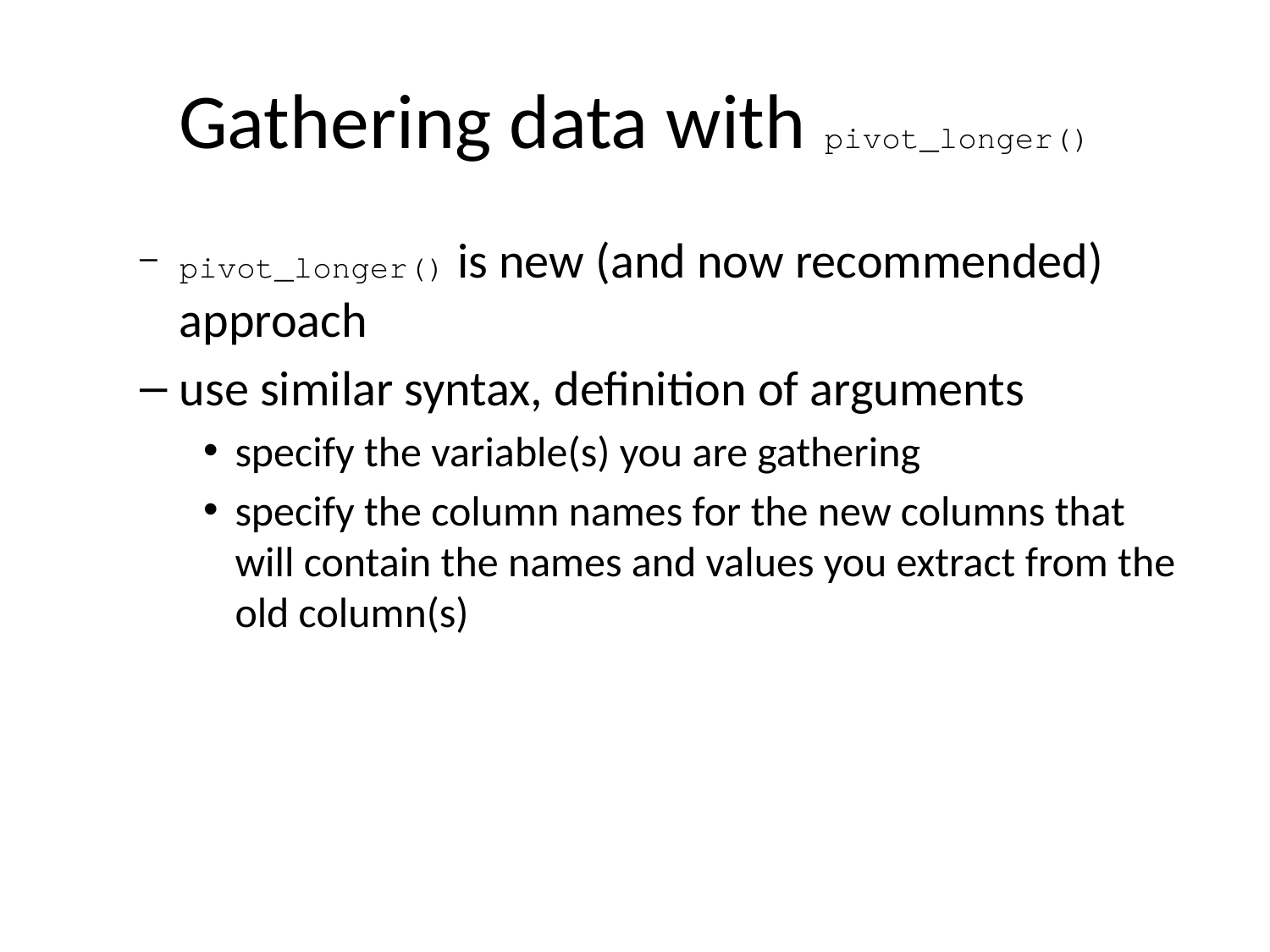

# Gathering data with pivot_longer()
pivot_longer() is new (and now recommended) approach
use similar syntax, definition of arguments
specify the variable(s) you are gathering
specify the column names for the new columns that will contain the names and values you extract from the old column(s)